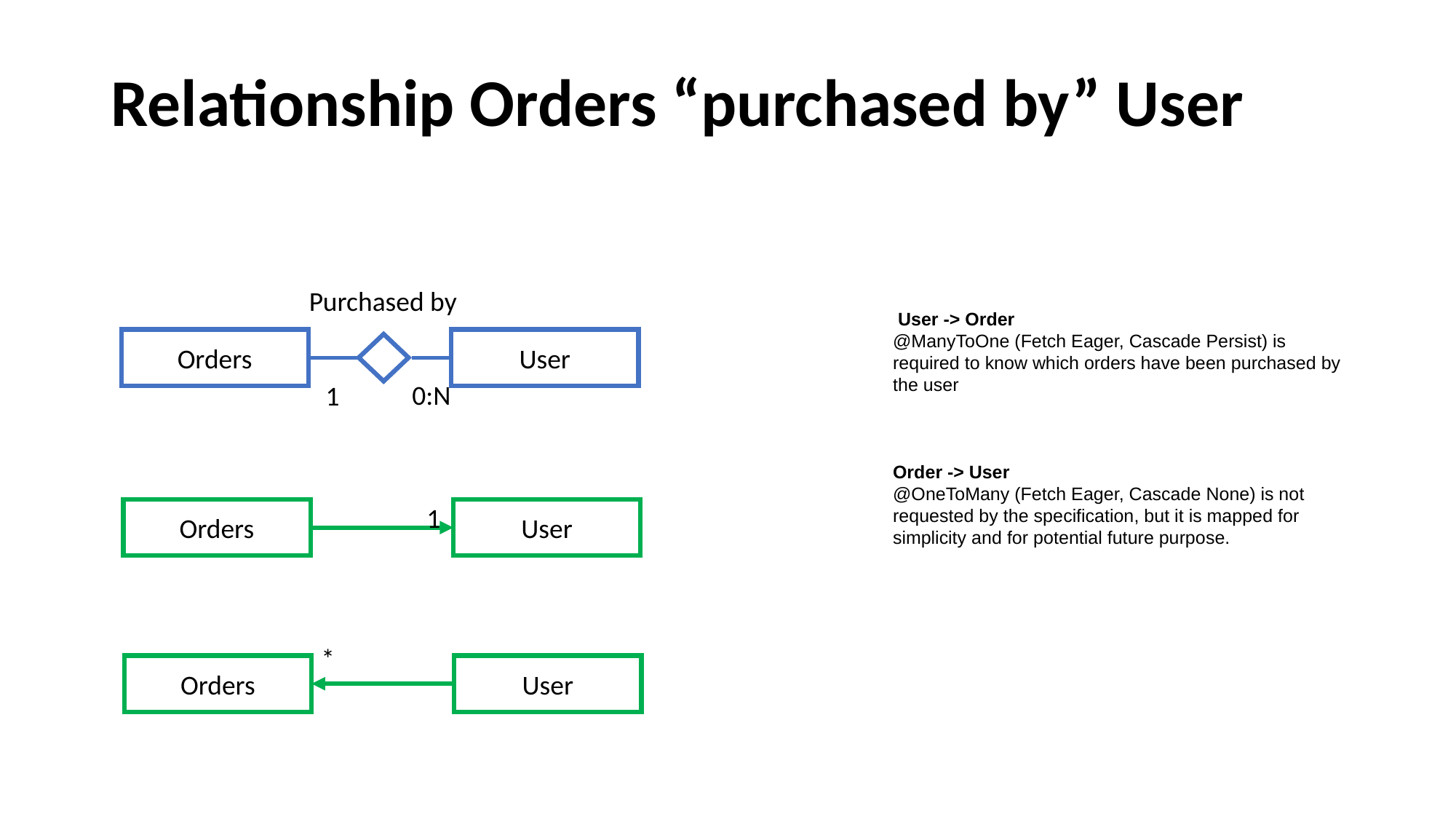

# Relationship Orders “purchased by” User
Purchased by
Orders
User

0:N
1
1
Orders
User
*
Orders
User
 User -> Order
@ManyToOne (Fetch Eager, Cascade Persist) is required to know which orders have been purchased by the user

Order -> User
@OneToMany (Fetch Eager, Cascade None) is not requested by the specification, but it is mapped for simplicity and for potential future purpose.